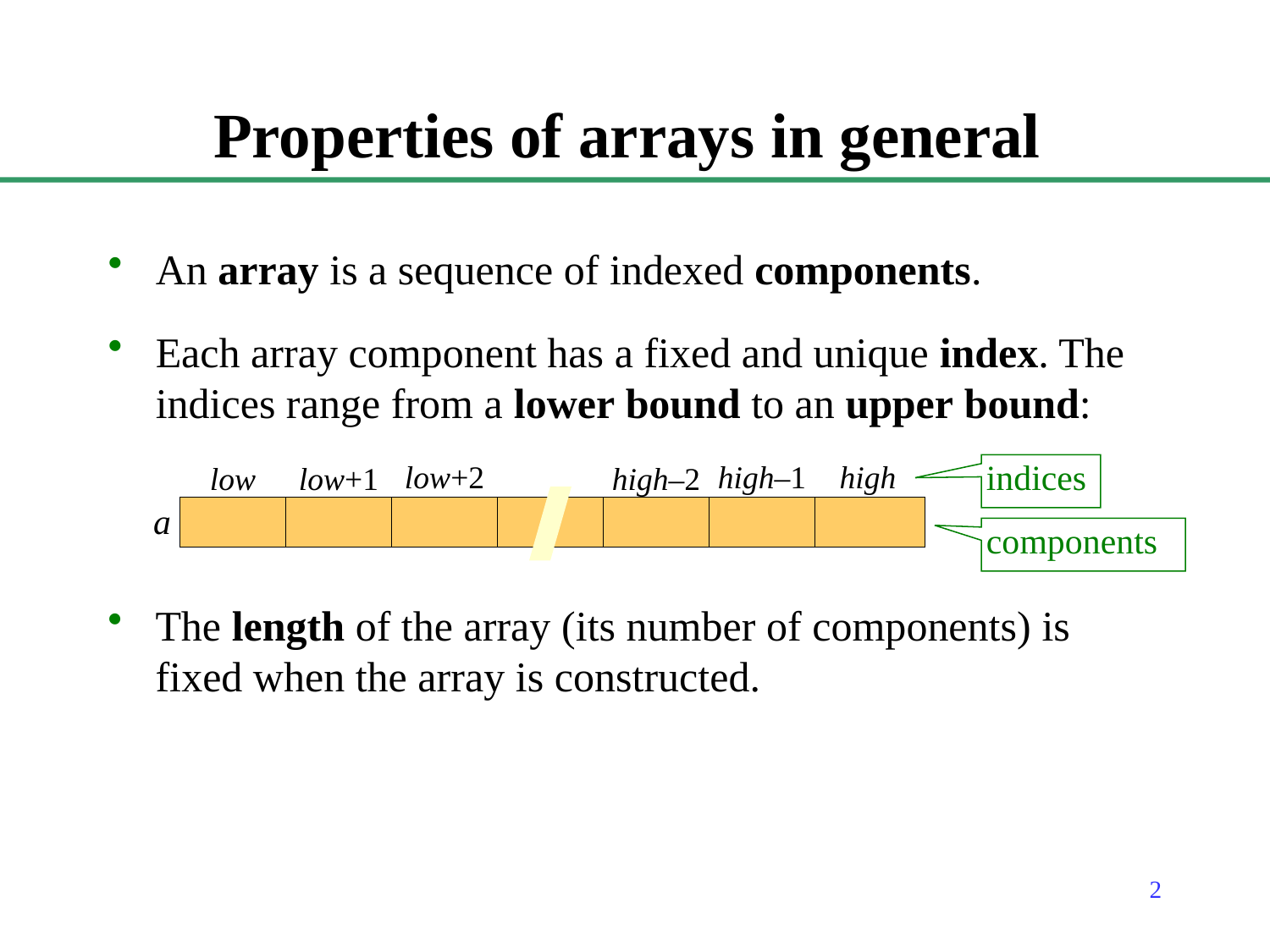

# Properties of arrays in general

An array is a sequence of indexed components.
Each array component has a fixed and unique index. The indices range from a lower bound to an upper bound:
indices
low+2
high–1
high
low
low+1
high–2

a
components
The length of the array (its number of components) is fixed when the array is constructed.
2